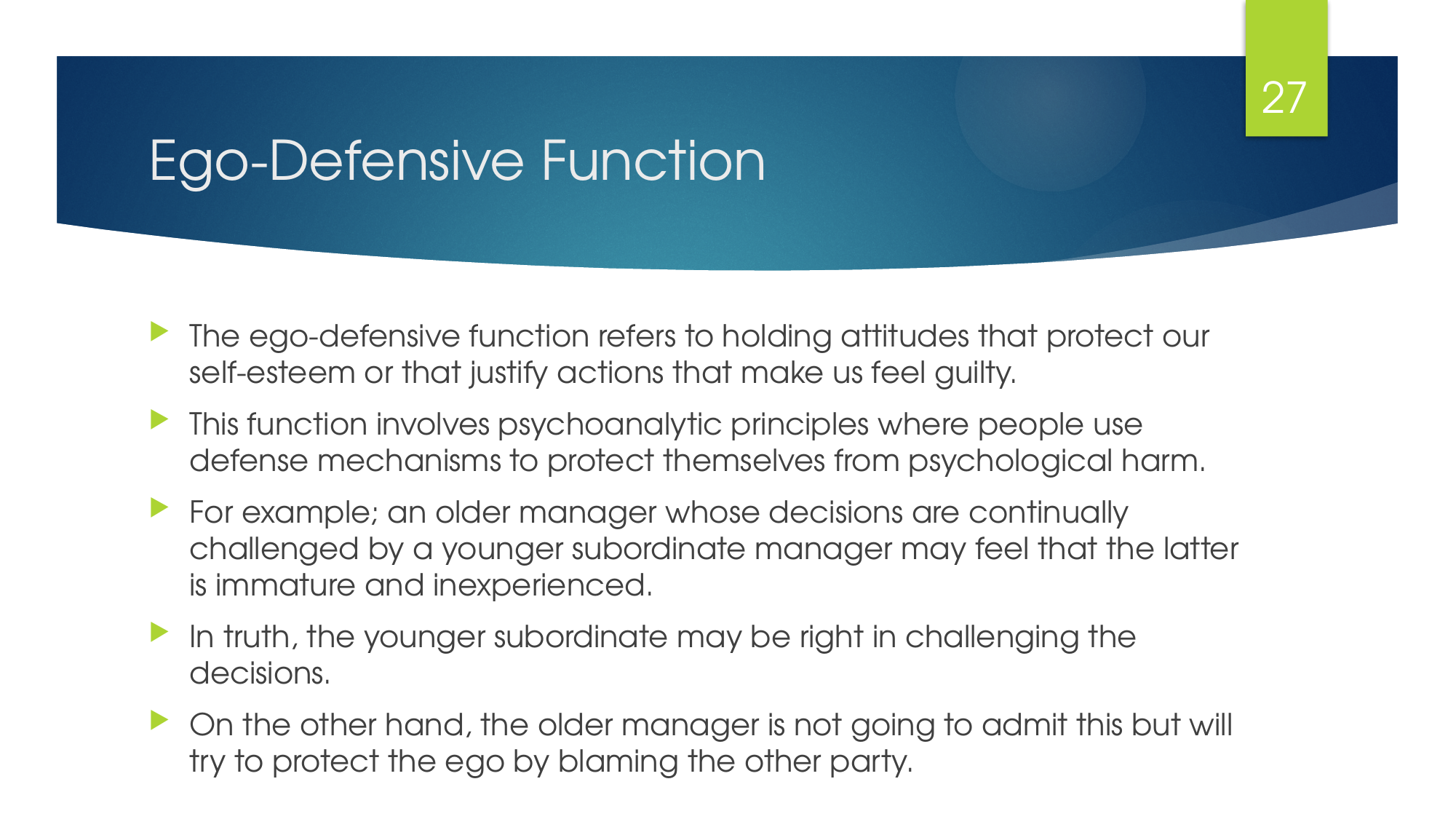

27
# Ego-Defensive Function
The ego-defensive function refers to holding attitudes that protect our self-esteem or that justify actions that make us feel guilty.
This function involves psychoanalytic principles where people use defense mechanisms to protect themselves from psychological harm.
For example; an older manager whose decisions are continually challenged by a younger subordinate manager may feel that the latter is immature and inexperienced.
In truth, the younger subordinate may be right in challenging the decisions.
On the other hand, the older manager is not going to admit this but will try to protect the ego by blaming the other party.